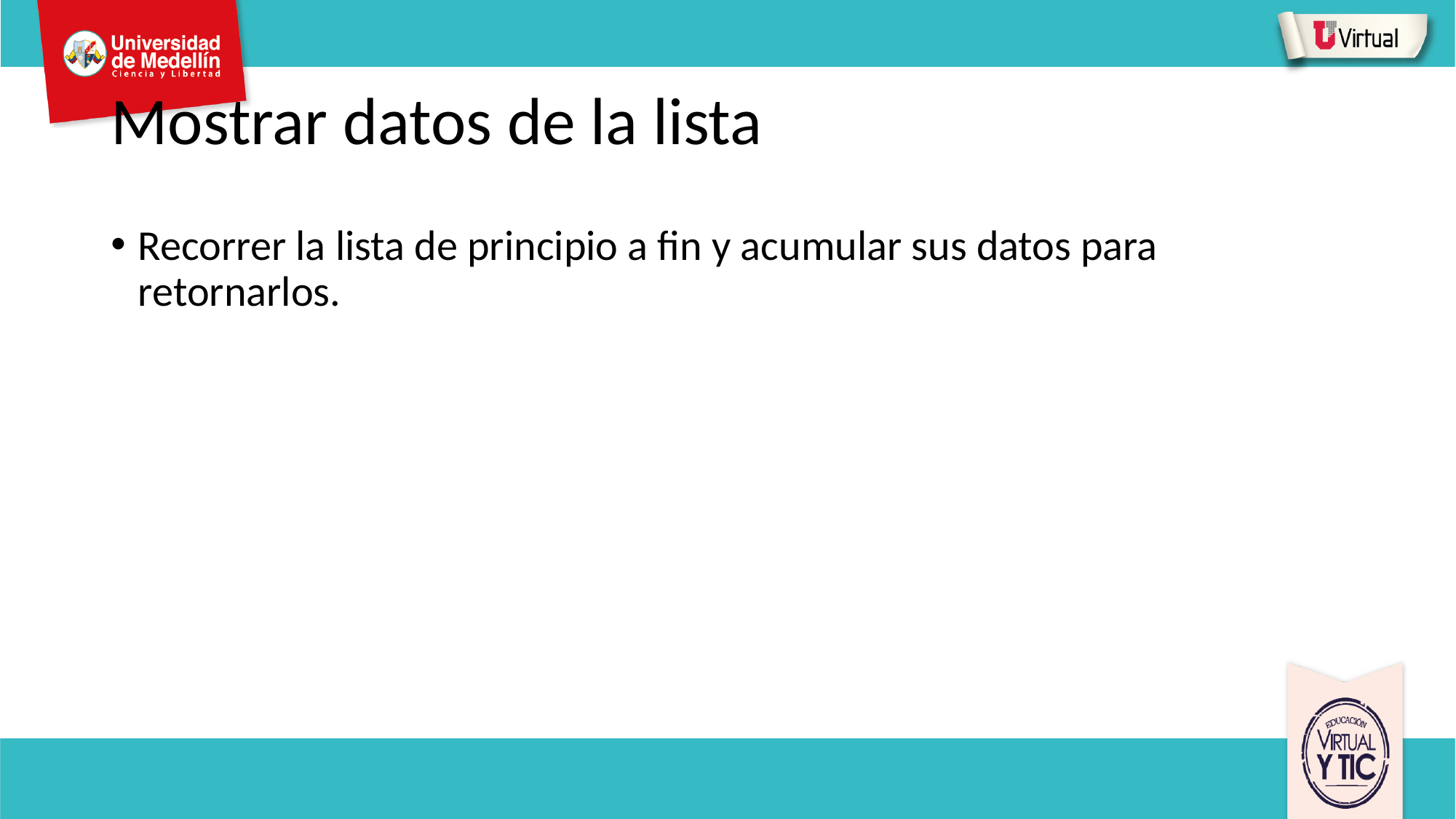

# Mostrar datos de la lista
Recorrer la lista de principio a fin y acumular sus datos para retornarlos.